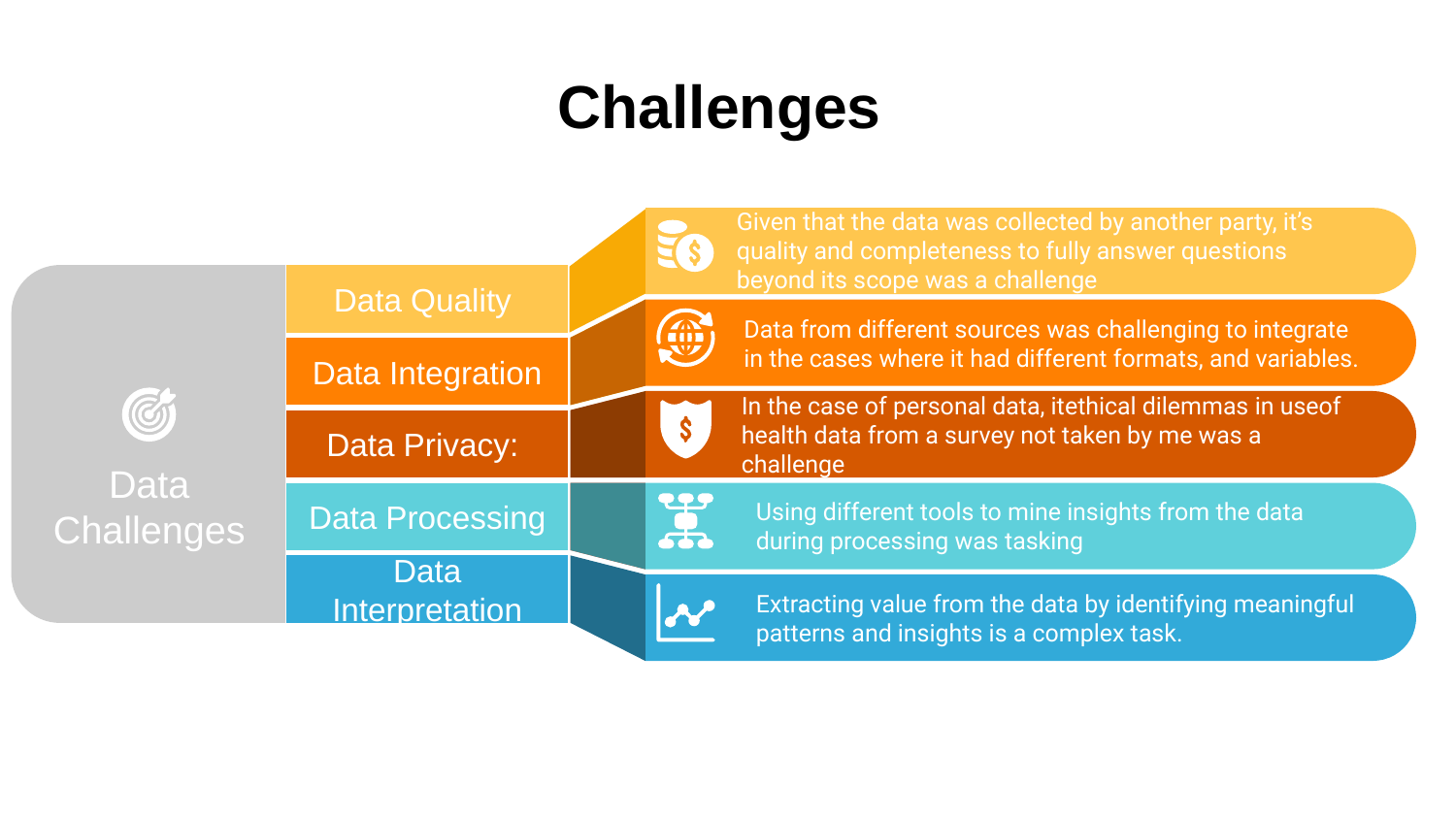

# Challenges

Given that the data was collected by another party, it’s quality and completeness to fully answer questions beyond its scope was a challenge

Data Quality

Data from different sources was challenging to integrate in the cases where it had different formats, and variables.

Data Integration

In the case of personal data, itethical dilemmas in useof health data from a survey not taken by me was a challenge

Data Privacy:
Data Challenges
Using different tools to mine insights from the data during processing was tasking

Data Processing

Data Interpretation
Extracting value from the data by identifying meaningful patterns and insights is a complex task.